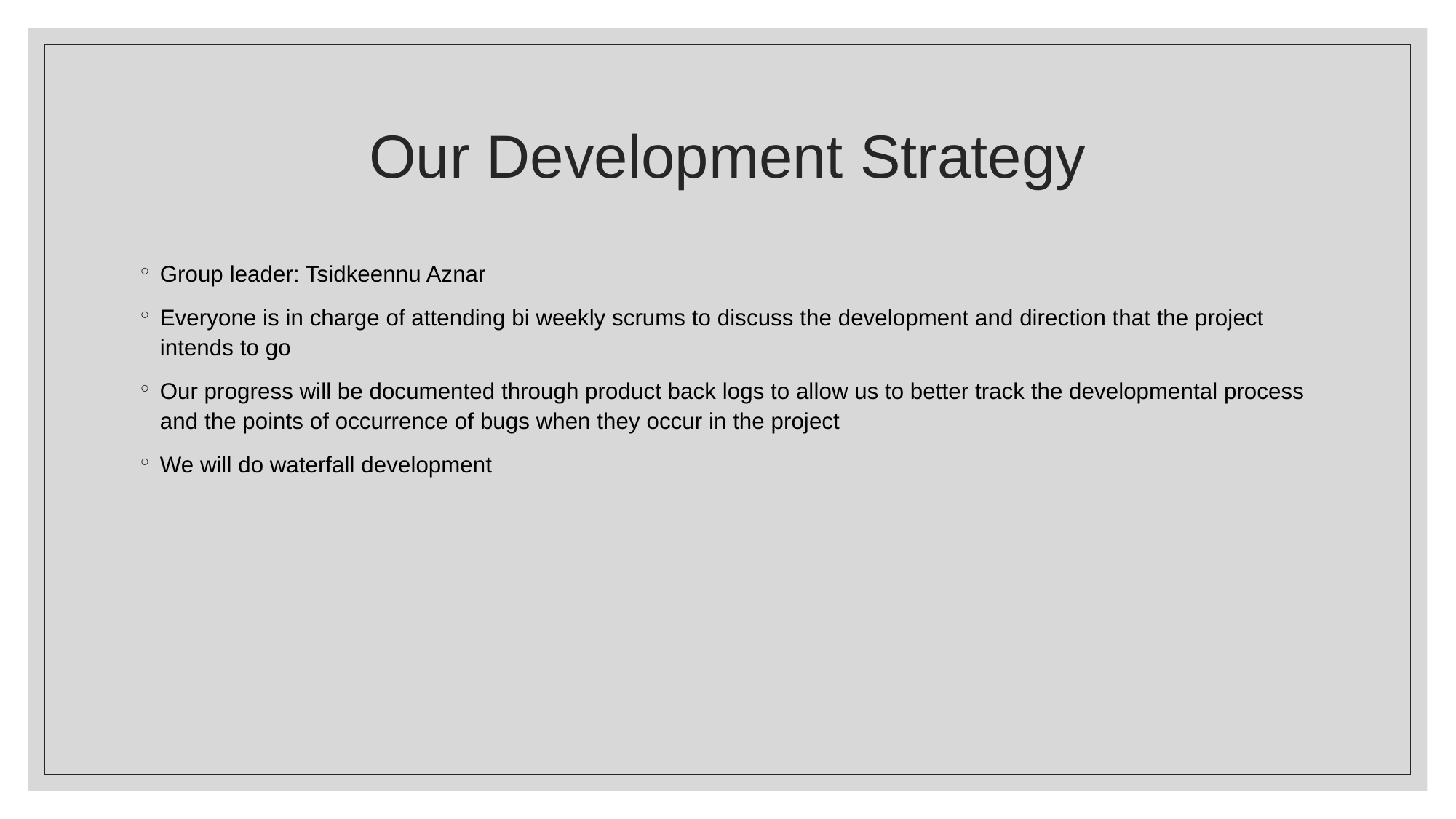

# Our Development Strategy
Group leader: Tsidkeennu Aznar
Everyone is in charge of attending bi weekly scrums to discuss the development and direction that the project intends to go
Our progress will be documented through product back logs to allow us to better track the developmental process and the points of occurrence of bugs when they occur in the project
We will do waterfall development